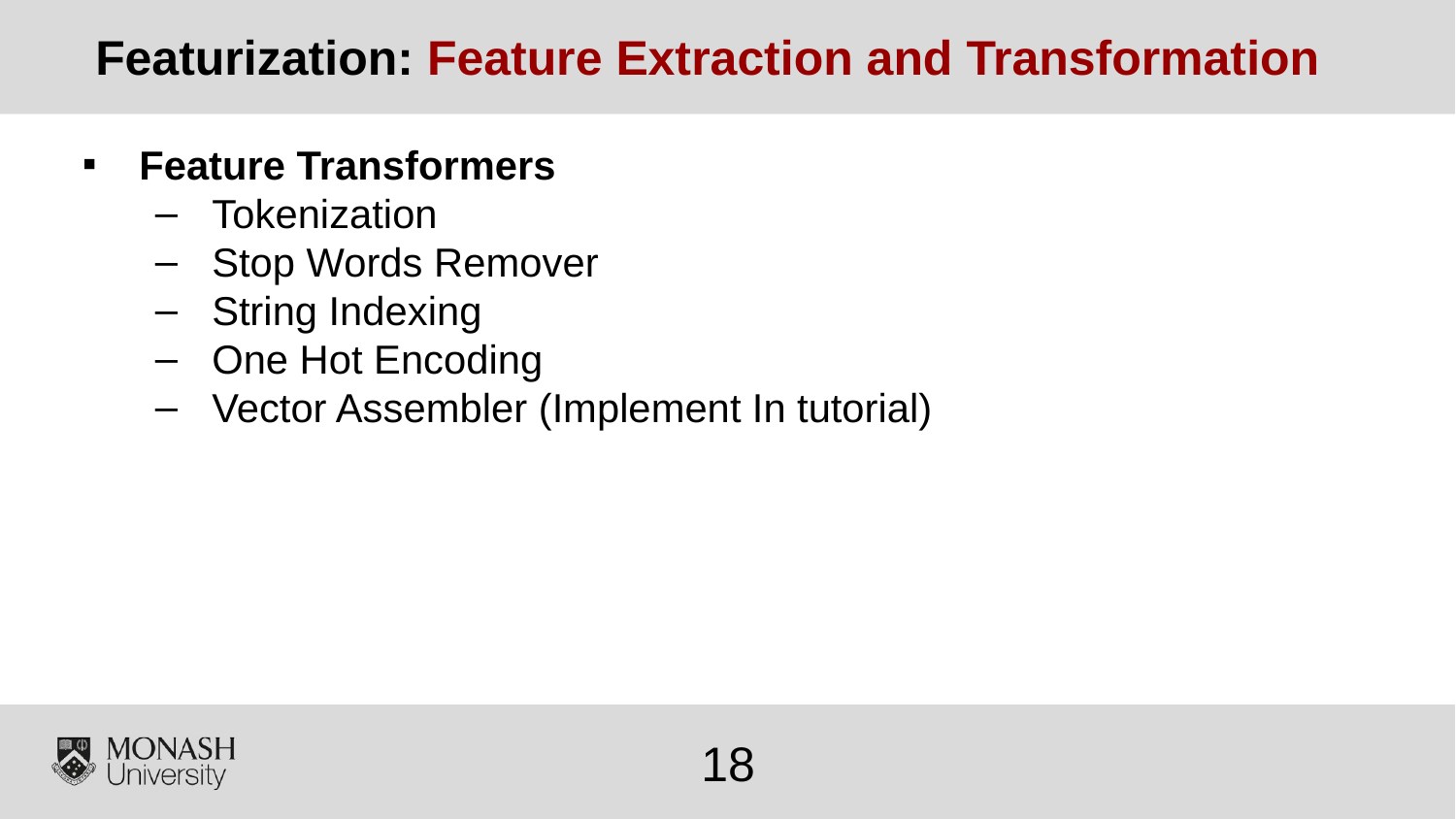

Featurization: Feature Extraction and Transformation
Feature Transformers
Tokenization
Stop Words Remover
String Indexing
One Hot Encoding
Vector Assembler (Implement In tutorial)